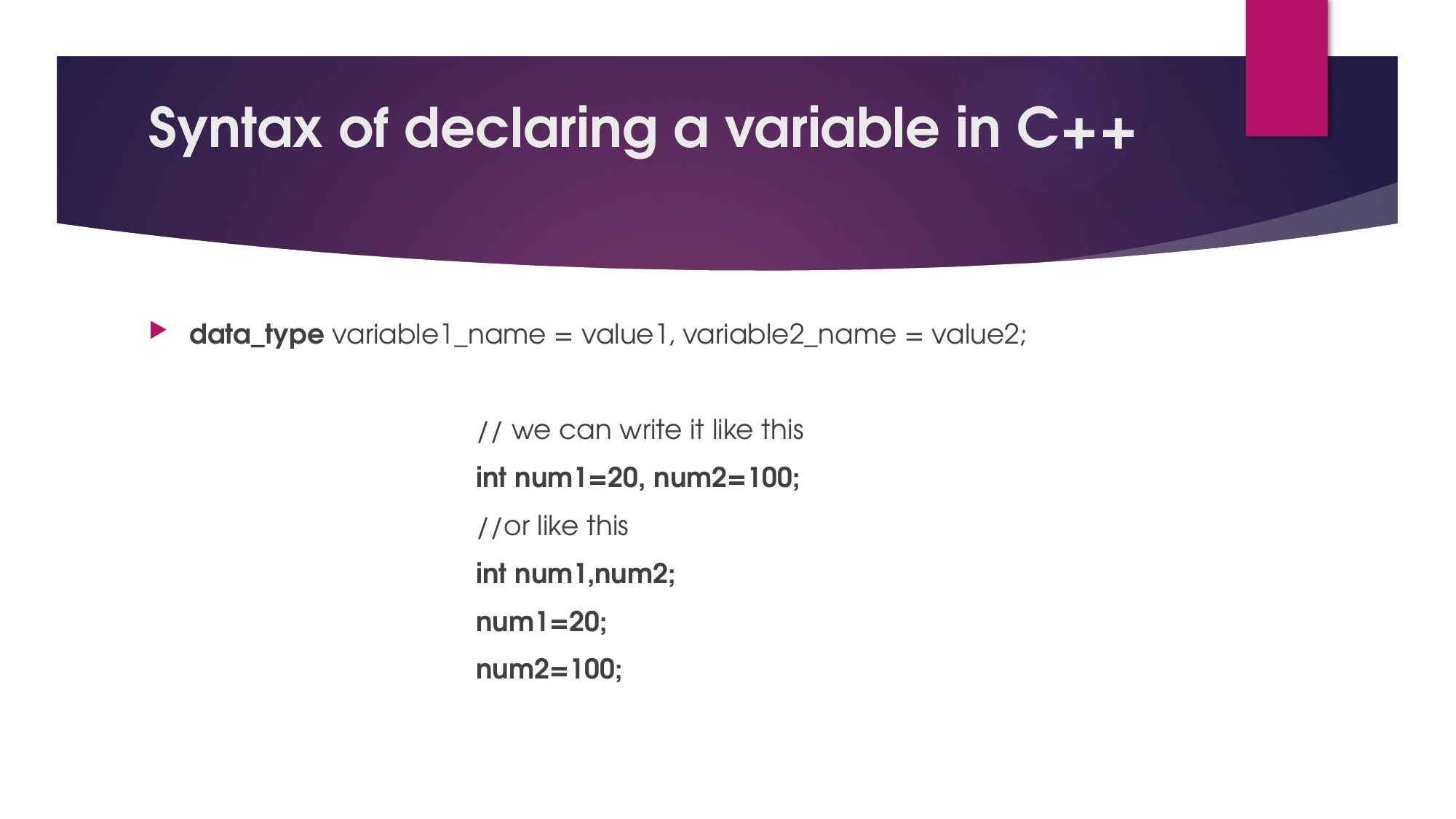

# Syntax of declaring a variable in C++
data_type variable1_name = value1, variable2_name = value2;

			// we can write it like this
			int num1=20, num2=100;
			//or like this
			int num1,num2;
			num1=20;
			num2=100;